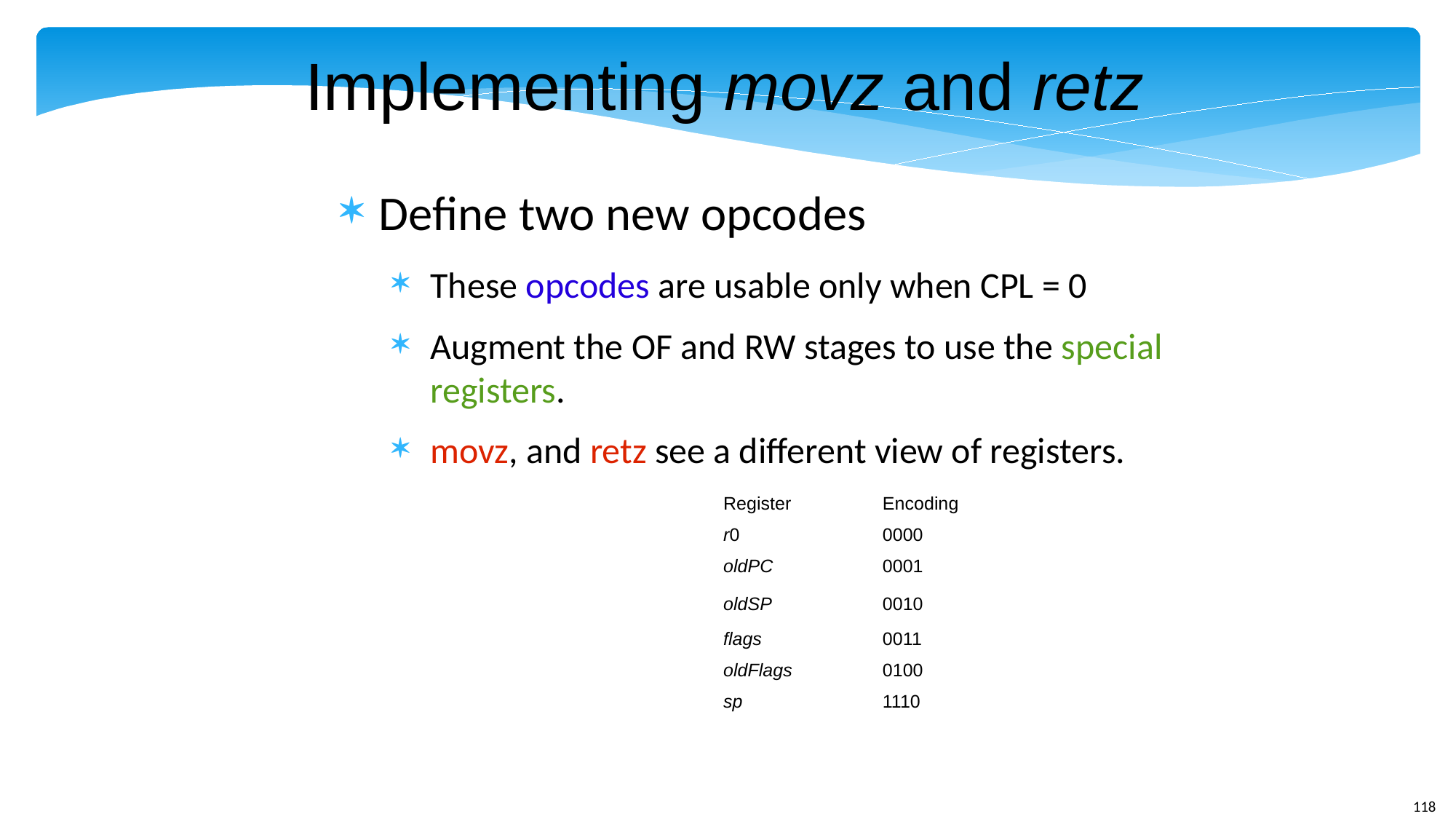

Implementing movz and retz
Define two new opcodes
These opcodes are usable only when CPL = 0
Augment the OF and RW stages to use the special registers.
movz, and retz see a different view of registers.
| Register | Encoding |
| --- | --- |
| r0 | 0000 |
| oldPC | 0001 |
| oldSP | 0010 |
| flags | 0011 |
| oldFlags | 0100 |
| sp | 1110 |